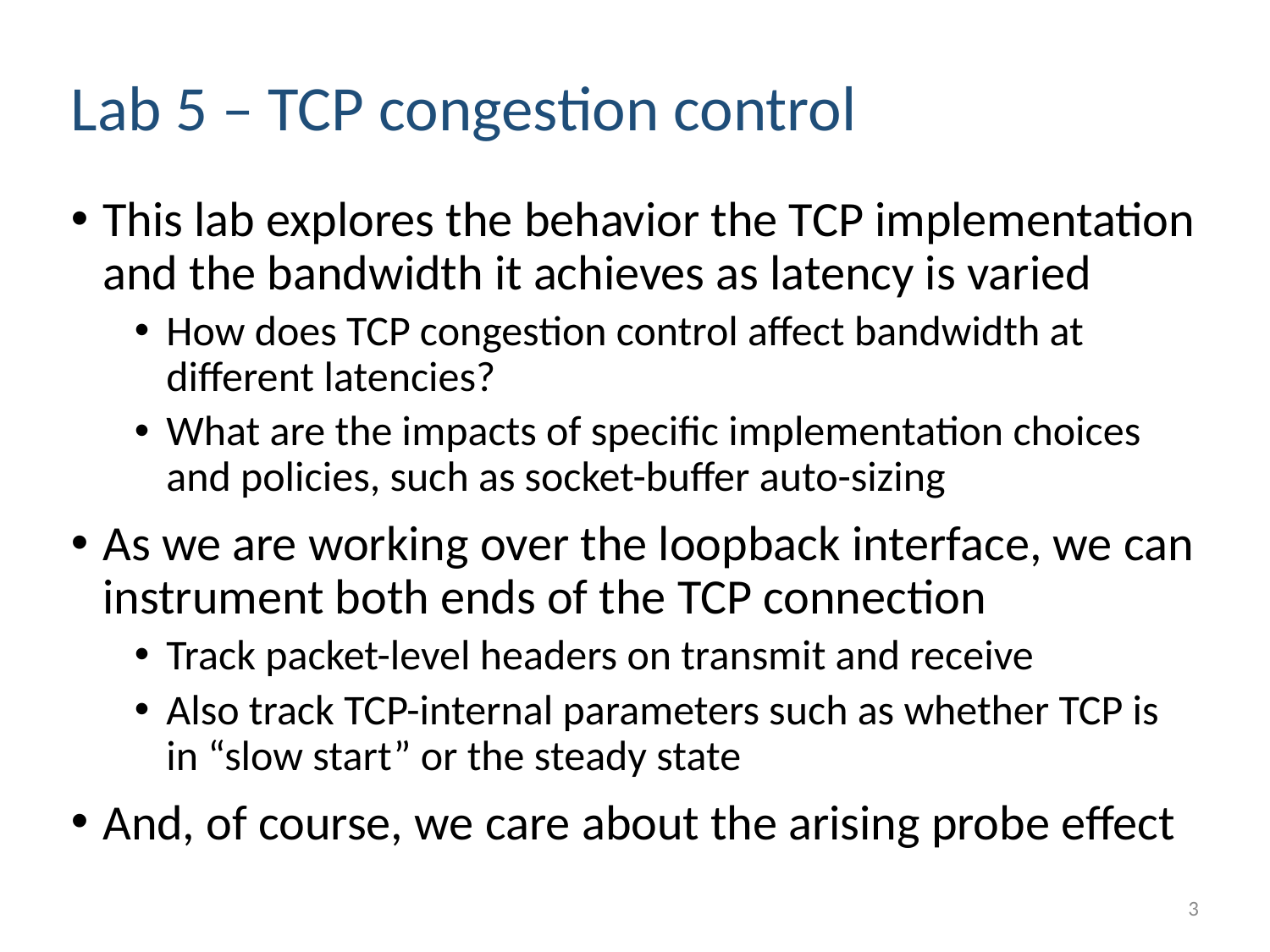

# Lab 5 – TCP congestion control
This lab explores the behavior the TCP implementation and the bandwidth it achieves as latency is varied
How does TCP congestion control affect bandwidth at different latencies?
What are the impacts of specific implementation choices and policies, such as socket-buffer auto-sizing
As we are working over the loopback interface, we can instrument both ends of the TCP connection
Track packet-level headers on transmit and receive
Also track TCP-internal parameters such as whether TCP is in “slow start” or the steady state
And, of course, we care about the arising probe effect
3